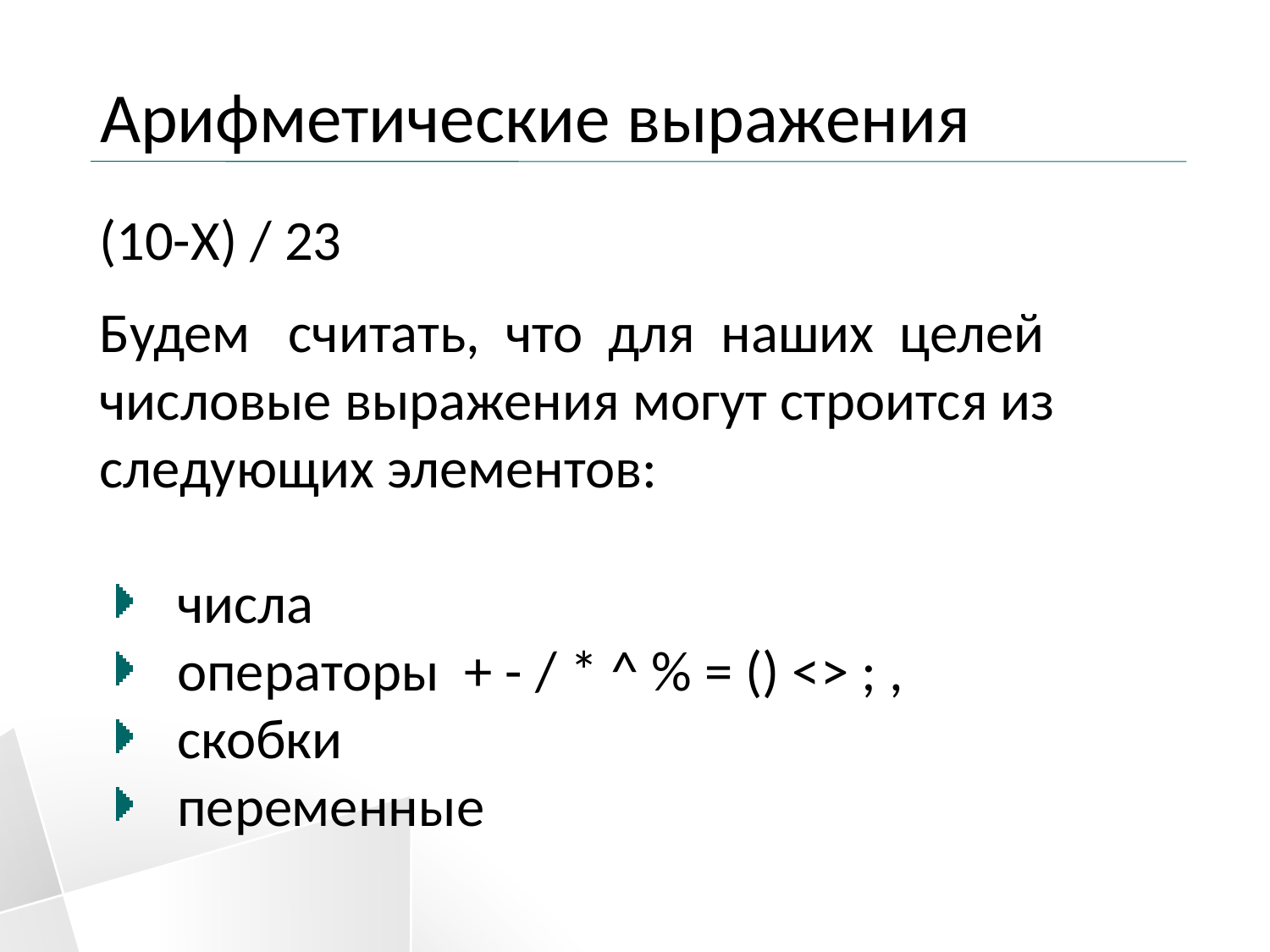

# Арифметические выражения
(10-X) / 23
Будем   считать,  что  для  наших  целей  числовые выражения могут строится из следующих элементов:

   числа
   операторы  + - / * ^ % = () <> ; ,
   скобки
   переменные